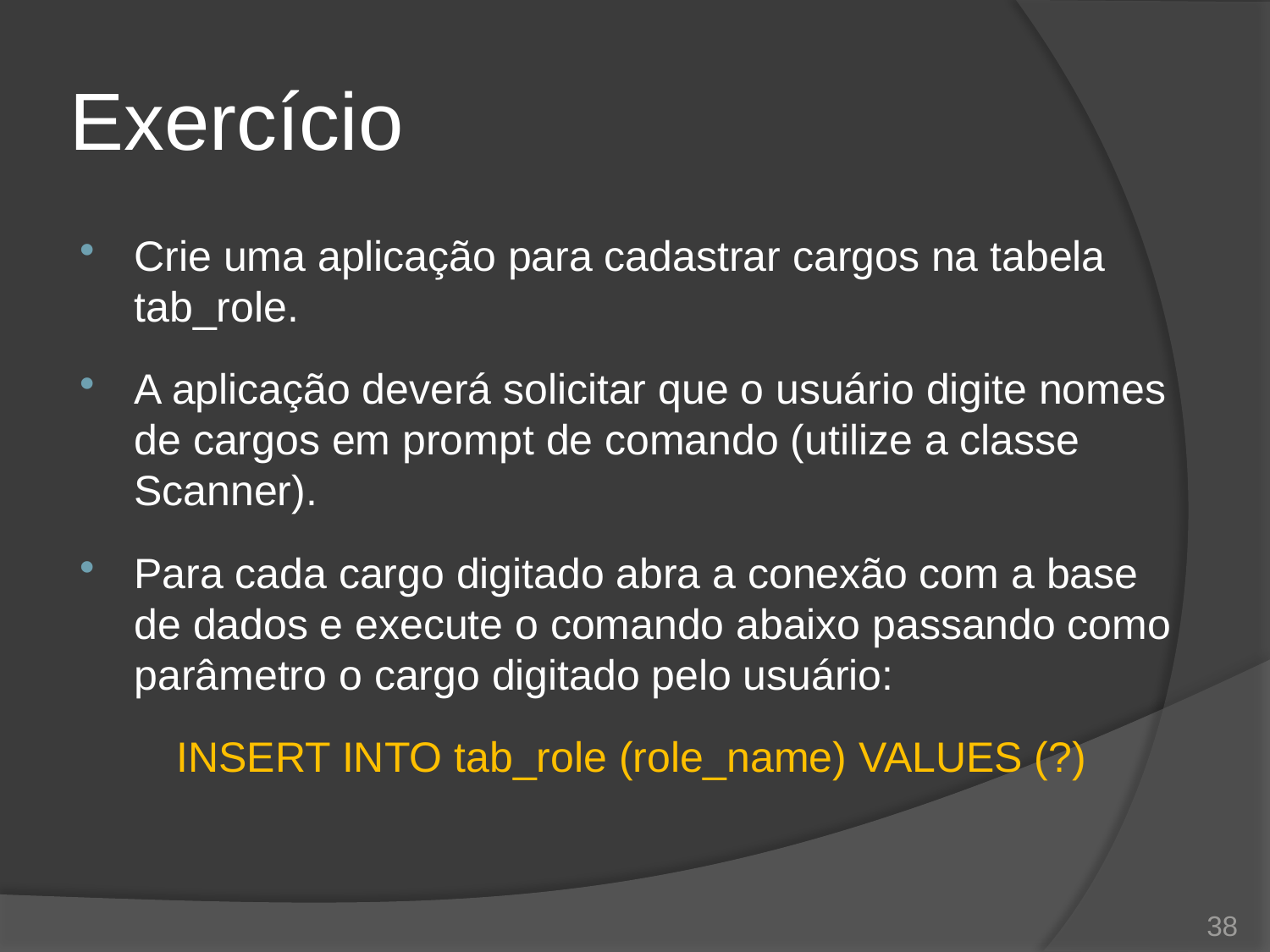

# Exercício
Crie uma aplicação para cadastrar cargos na tabela tab_role.
A aplicação deverá solicitar que o usuário digite nomes de cargos em prompt de comando (utilize a classe Scanner).
Para cada cargo digitado abra a conexão com a base de dados e execute o comando abaixo passando como parâmetro o cargo digitado pelo usuário:
INSERT INTO tab_role (role_name) VALUES (?)

38